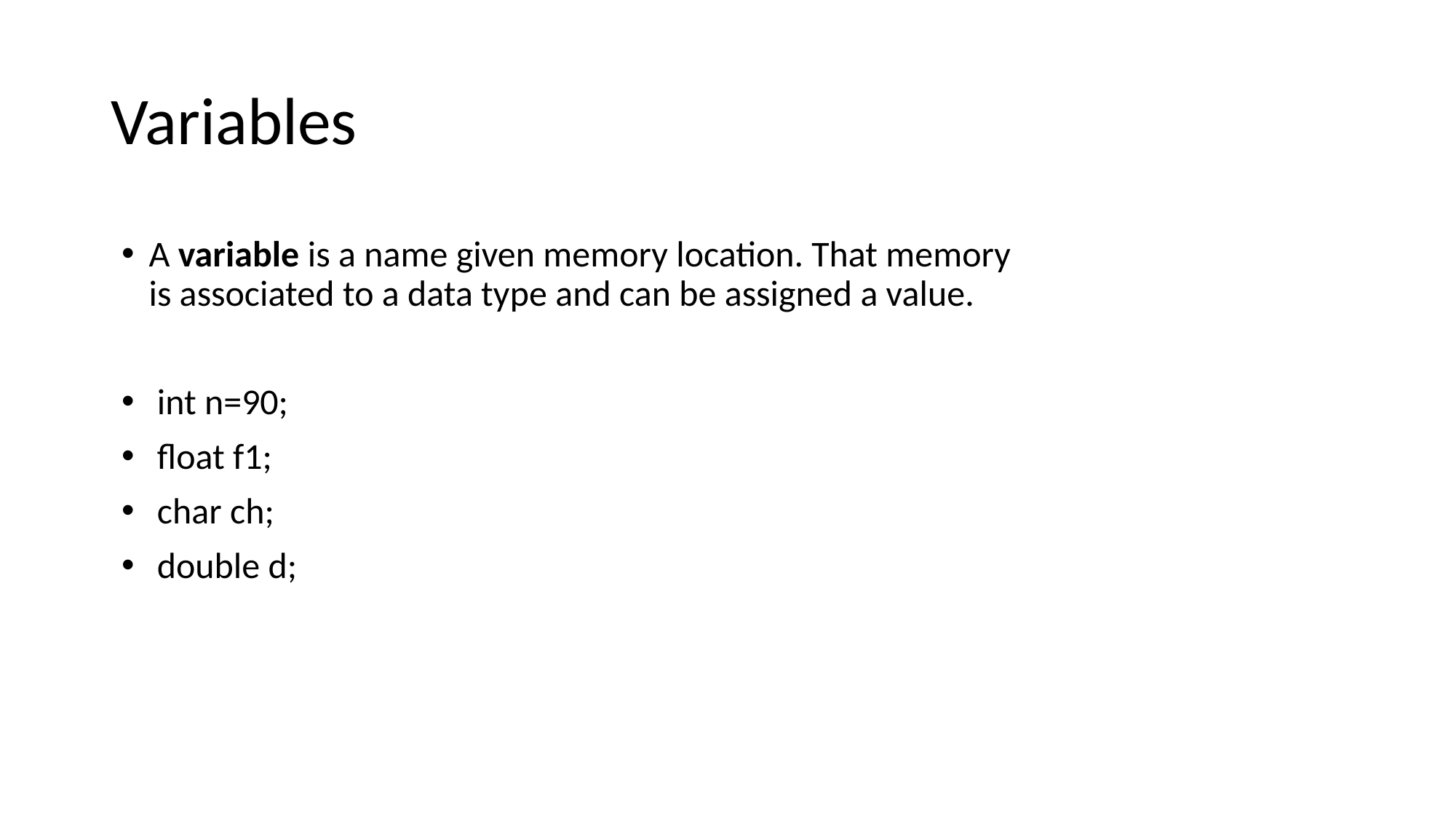

# Variables
A variable is a name given memory location. That memory is associated to a data type and can be assigned a value.

 int n=90;
 float f1;
 char ch;
 double d;